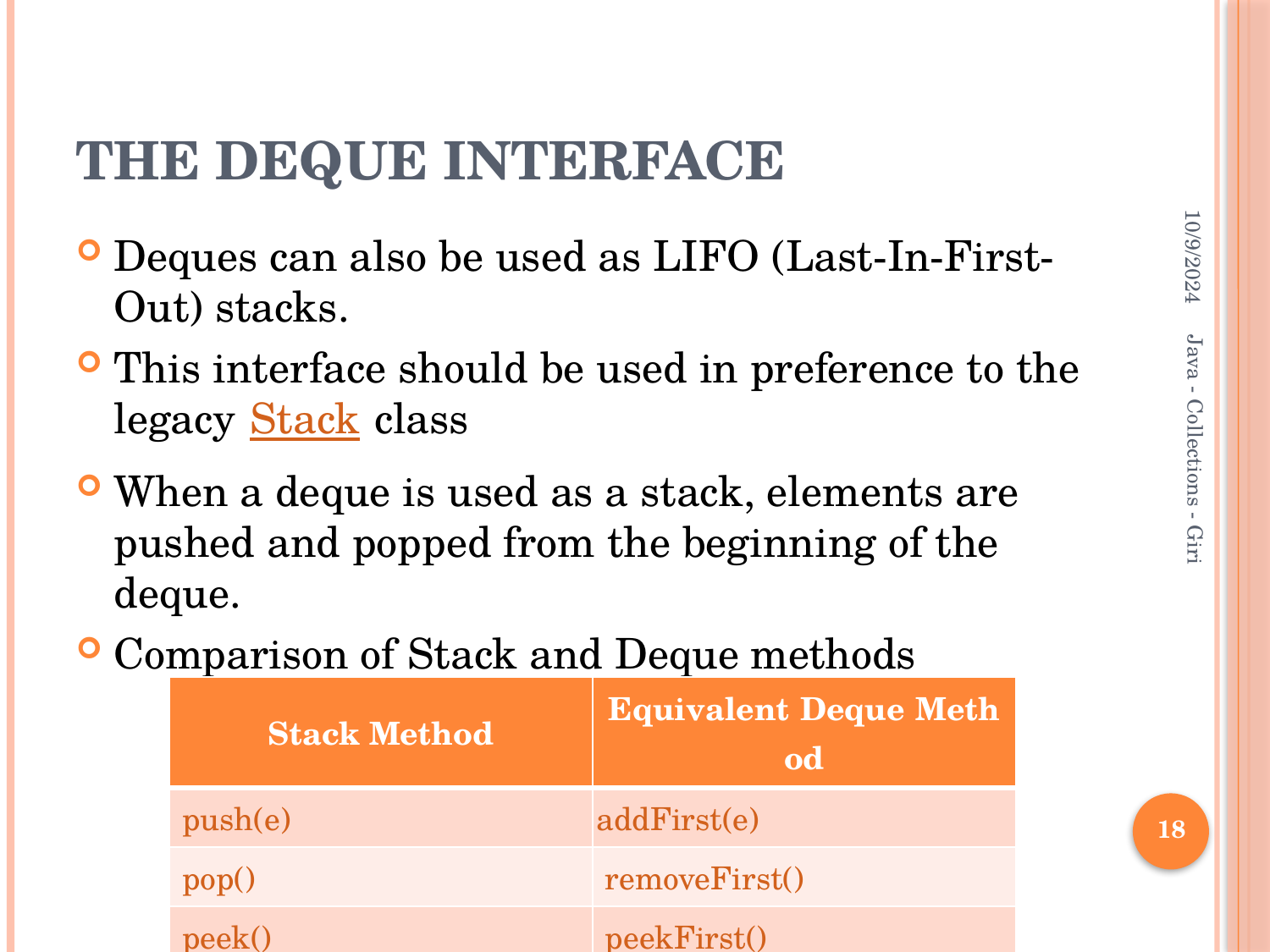

# The Deque Interface
10/9/2024
Deques can also be used as LIFO (Last-In-First-Out) stacks.
This interface should be used in preference to the legacy Stack class
When a deque is used as a stack, elements are pushed and popped from the beginning of the deque.
Comparison of Stack and Deque methods

Java - Collections - Giri
| Stack Method | Equivalent Deque Method |
| --- | --- |
| push(e) | addFirst(e) |
| pop() | removeFirst() |
| peek() | peekFirst() |
18